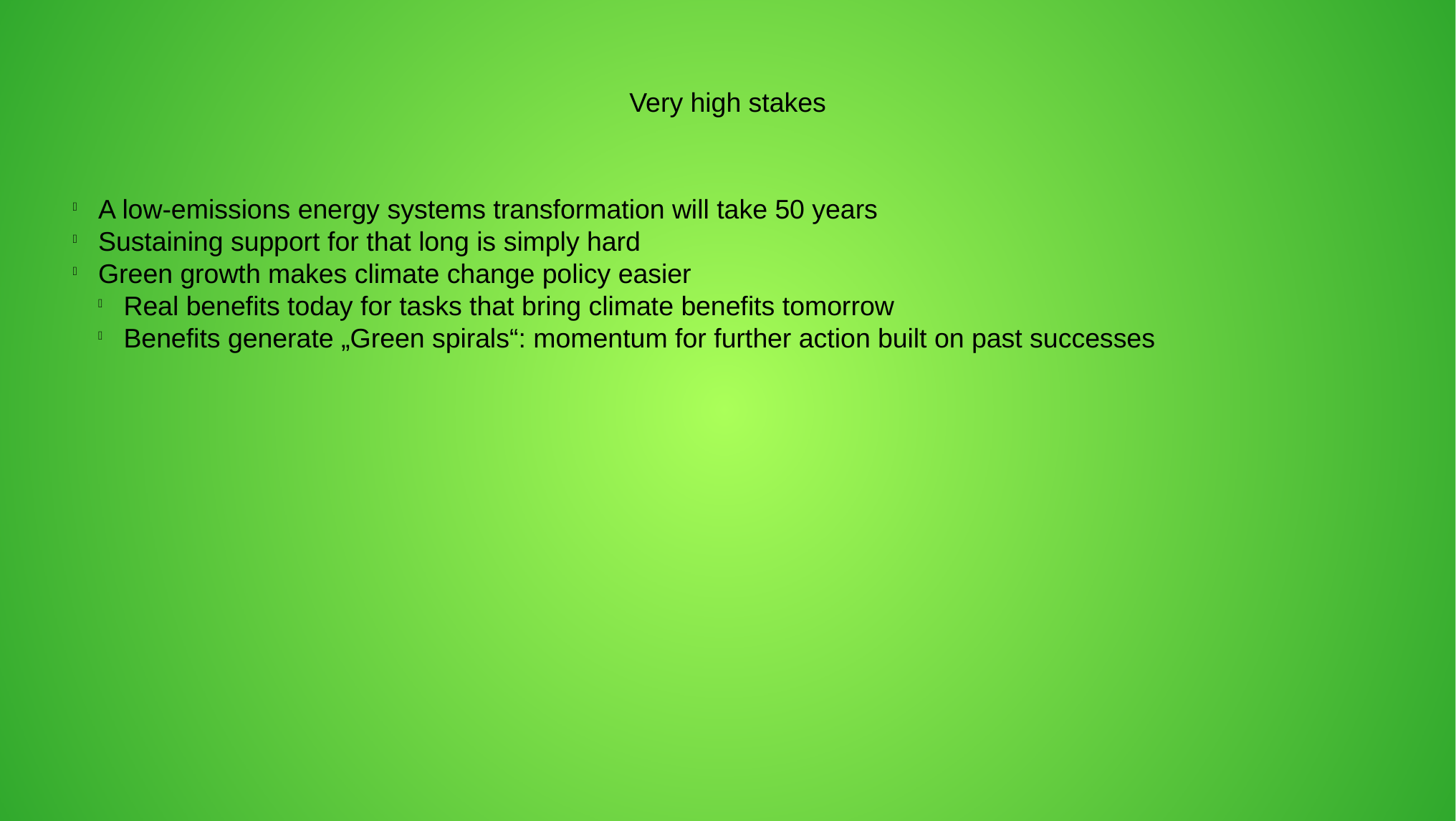

Very high stakes
A low-emissions energy systems transformation will take 50 years
Sustaining support for that long is simply hard
Green growth makes climate change policy easier
Real benefits today for tasks that bring climate benefits tomorrow
Benefits generate „Green spirals“: momentum for further action built on past successes